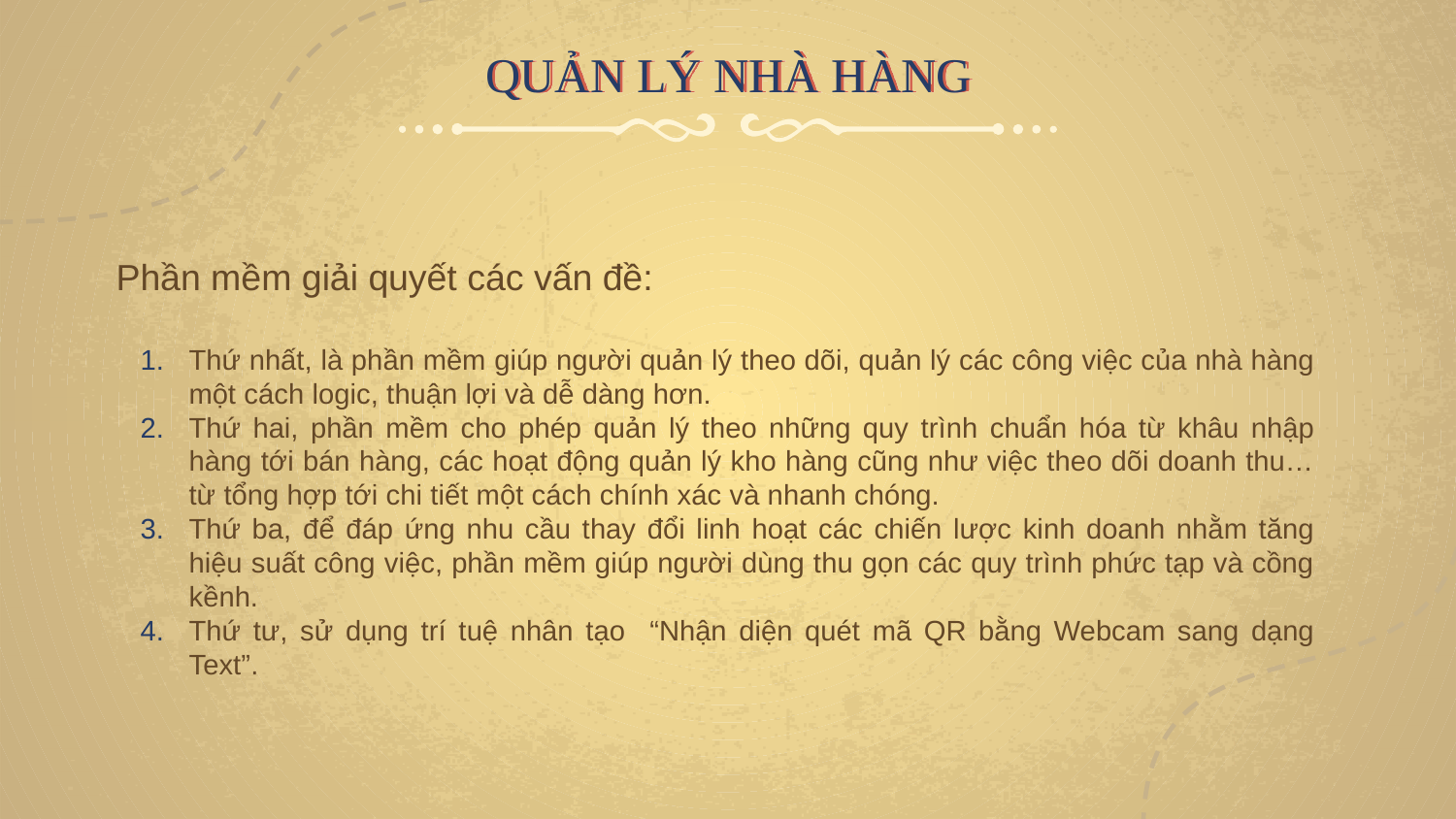

# QUẢN LÝ NHÀ HÀNG

Phần mềm giải quyết các vấn đề:

Thứ nhất, là phần mềm giúp người quản lý theo dõi, quản lý các công việc của nhà hàng một cách logic, thuận lợi và dễ dàng hơn.
Thứ hai, phần mềm cho phép quản lý theo những quy trình chuẩn hóa từ khâu nhập hàng tới bán hàng, các hoạt động quản lý kho hàng cũng như việc theo dõi doanh thu… từ tổng hợp tới chi tiết một cách chính xác và nhanh chóng.
Thứ ba, để đáp ứng nhu cầu thay đổi linh hoạt các chiến lược kinh doanh nhằm tăng hiệu suất công việc, phần mềm giúp người dùng thu gọn các quy trình phức tạp và cồng kềnh.
Thứ tư, sử dụng trí tuệ nhân tạo  “Nhận diện quét mã QR bằng Webcam sang dạng Text”.